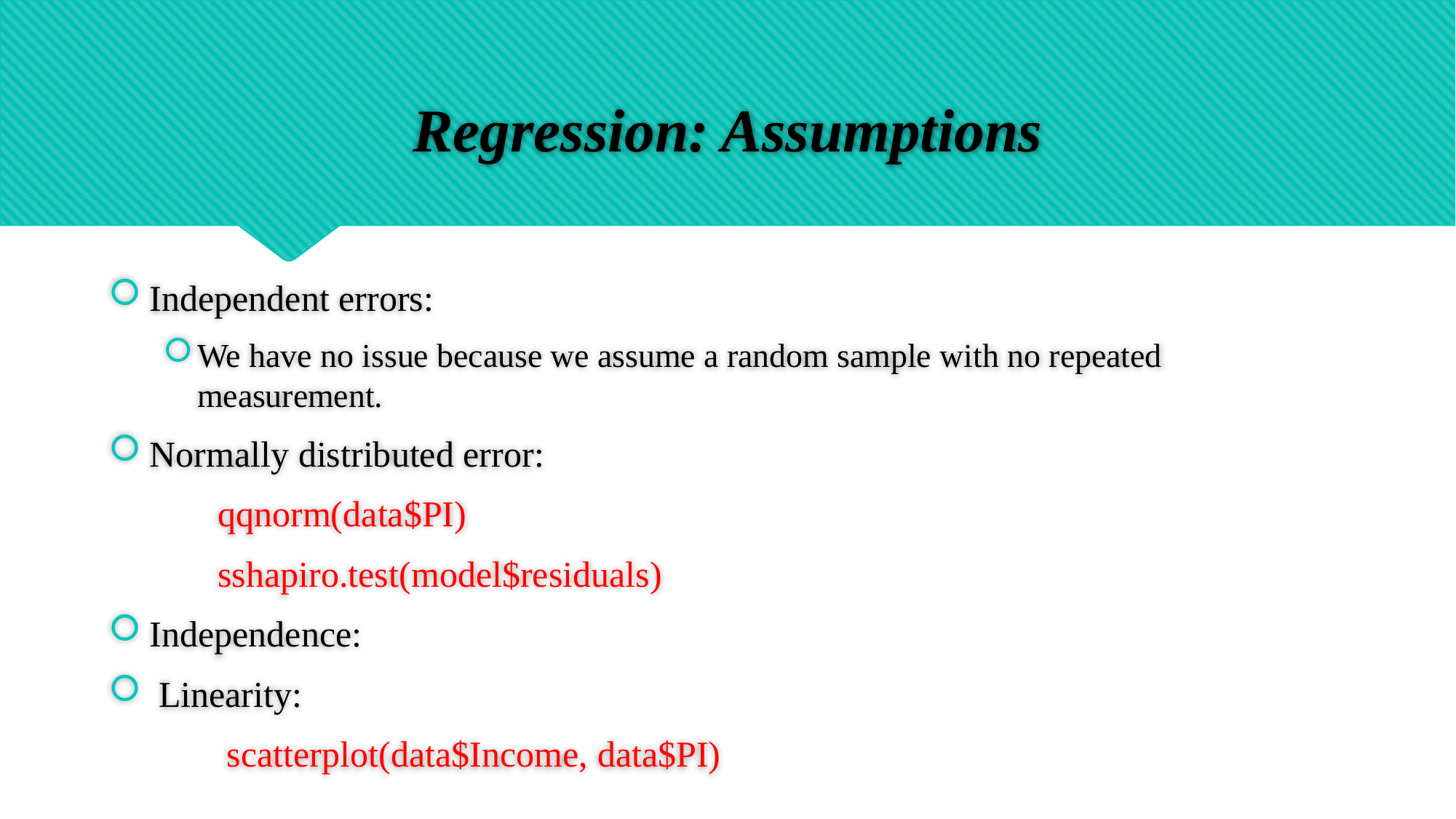

# Regression: Assumptions
Independent errors:
We have no issue because we assume a random sample with no repeated measurement.
Normally distributed error:
	qqnorm(data$PI)
	sshapiro.test(model$residuals)
Independence:
 Linearity:
	 scatterplot(data$Income, data$PI)